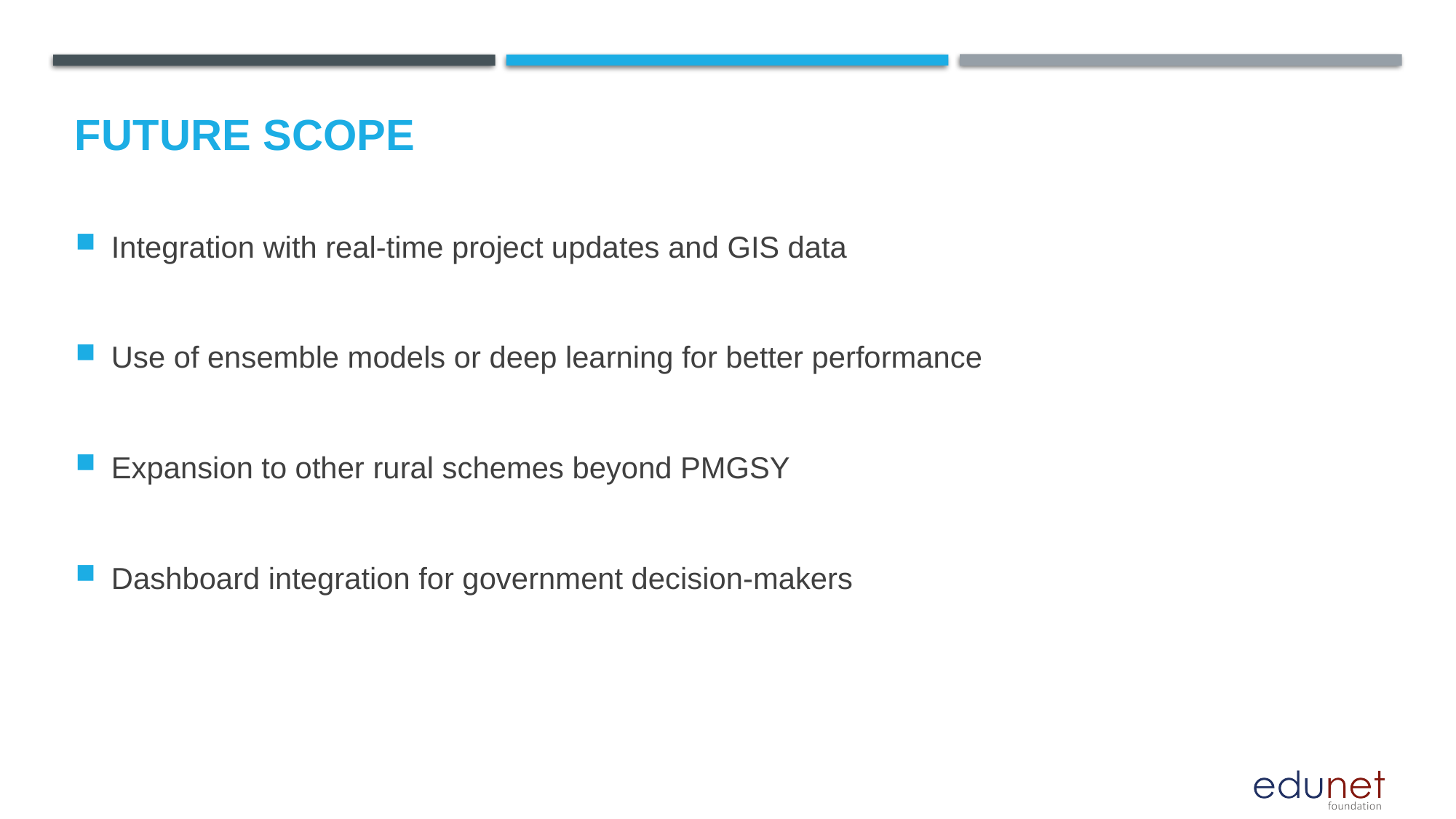

Future scope
Integration with real-time project updates and GIS data

Use of ensemble models or deep learning for better performance

Expansion to other rural schemes beyond PMGSY

Dashboard integration for government decision-makers